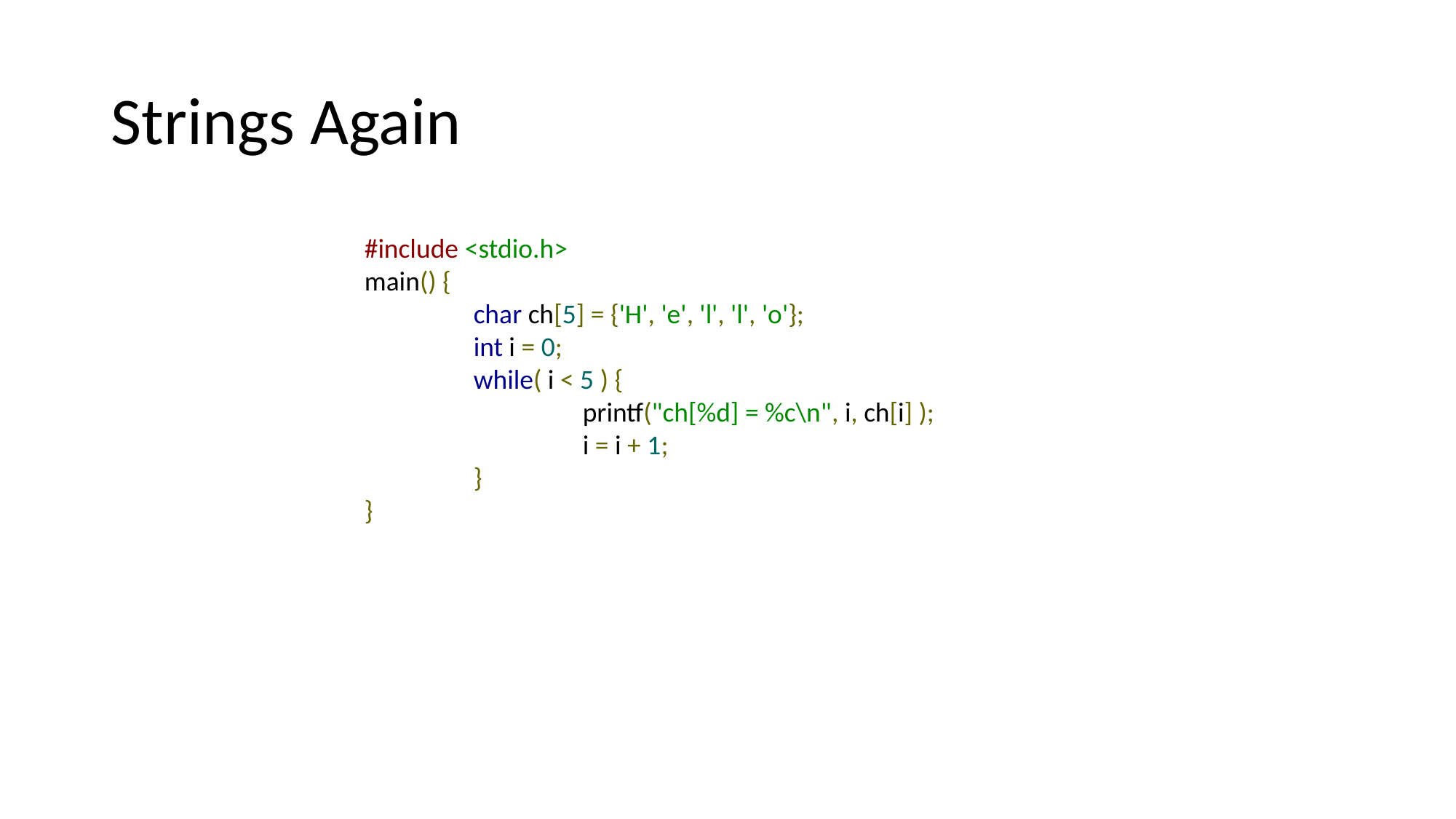

# Strings Again
#include <stdio.h>
main() {
	char ch[5] = {'H', 'e', 'l', 'l', 'o'};
	int i = 0;
	while( i < 5 ) {
		printf("ch[%d] = %c\n", i, ch[i] );
		i = i + 1;
	}
}